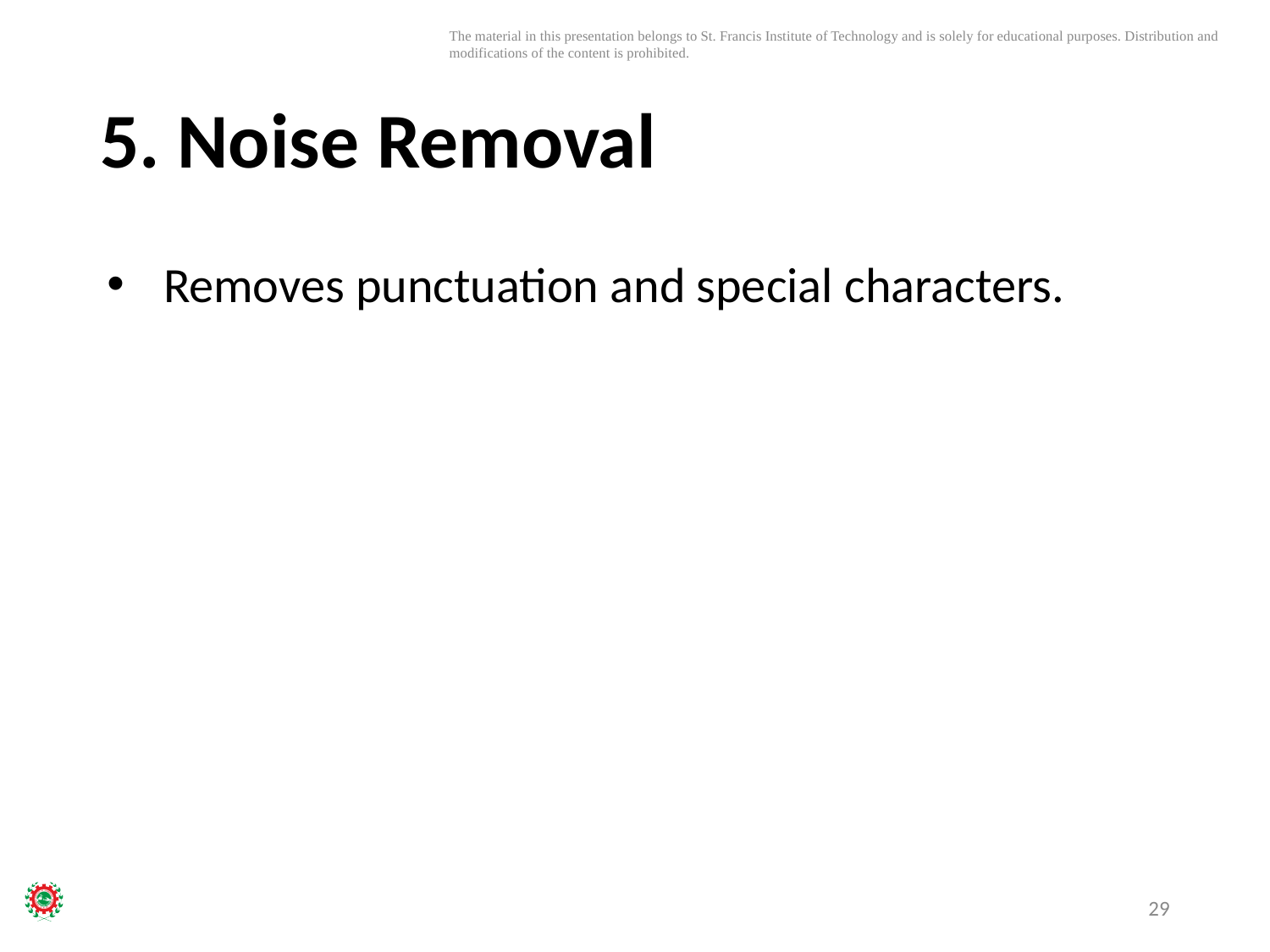

# 5. Noise Removal
Removes punctuation and special characters.
29